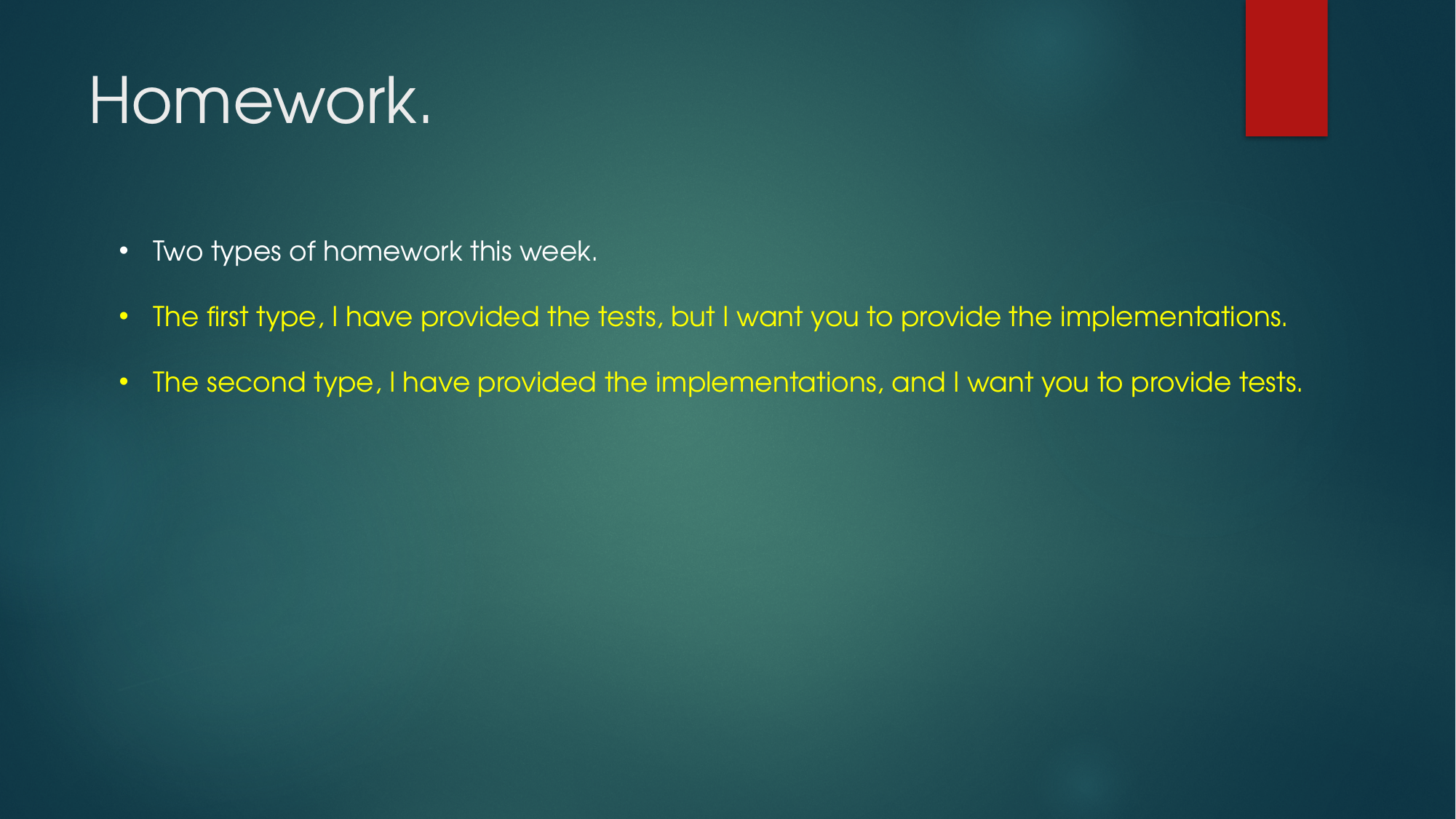

# Homework.
Two types of homework this week.

The first type, I have provided the tests, but I want you to provide the implementations.

The second type, I have provided the implementations, and I want you to provide tests.